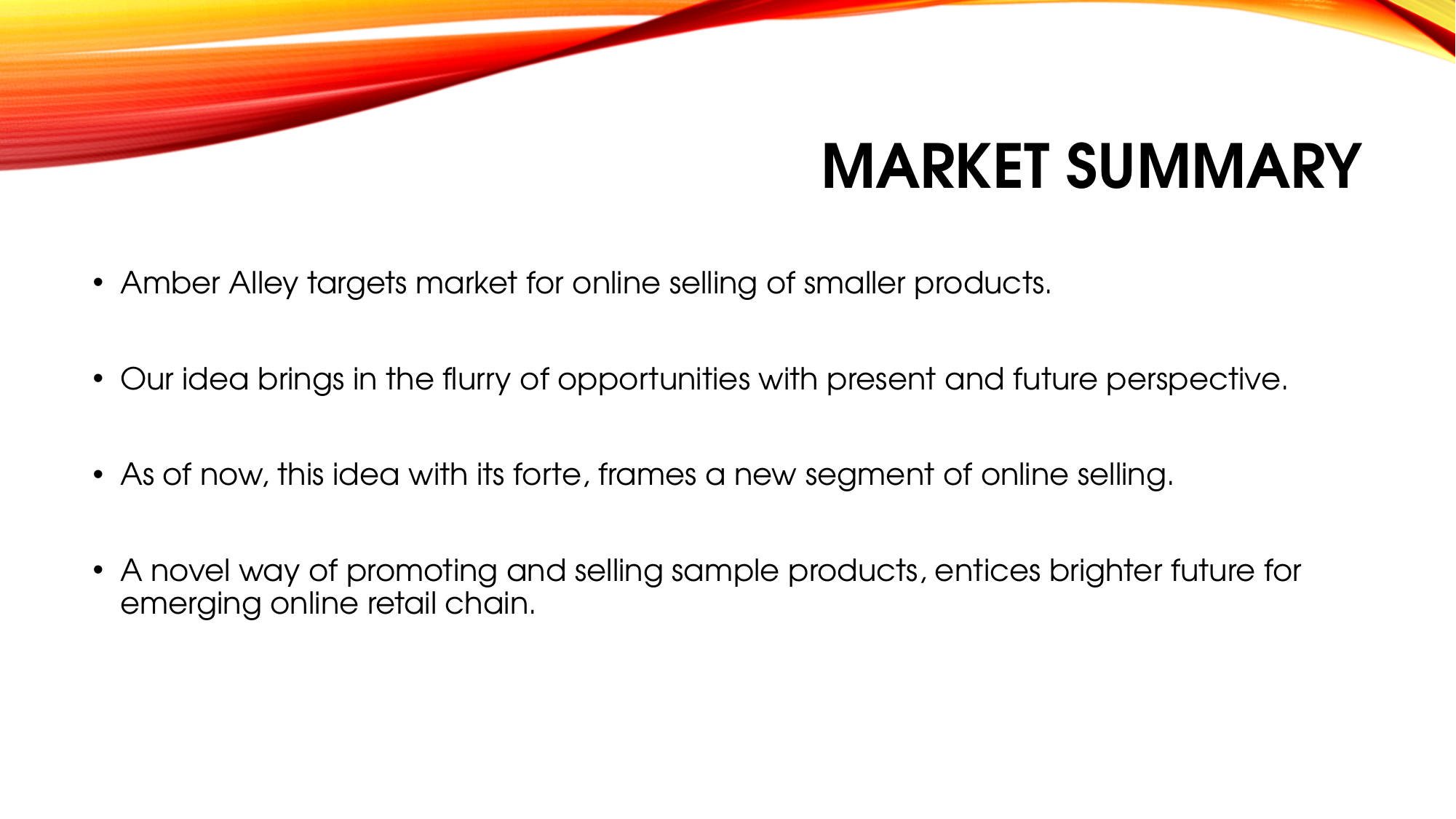

# Market Summary
Amber Alley targets market for online selling of smaller products.

Our idea brings in the flurry of opportunities with present and future perspective.

As of now, this idea with its forte, frames a new segment of online selling.

A novel way of promoting and selling sample products, entices brighter future for emerging online retail chain.